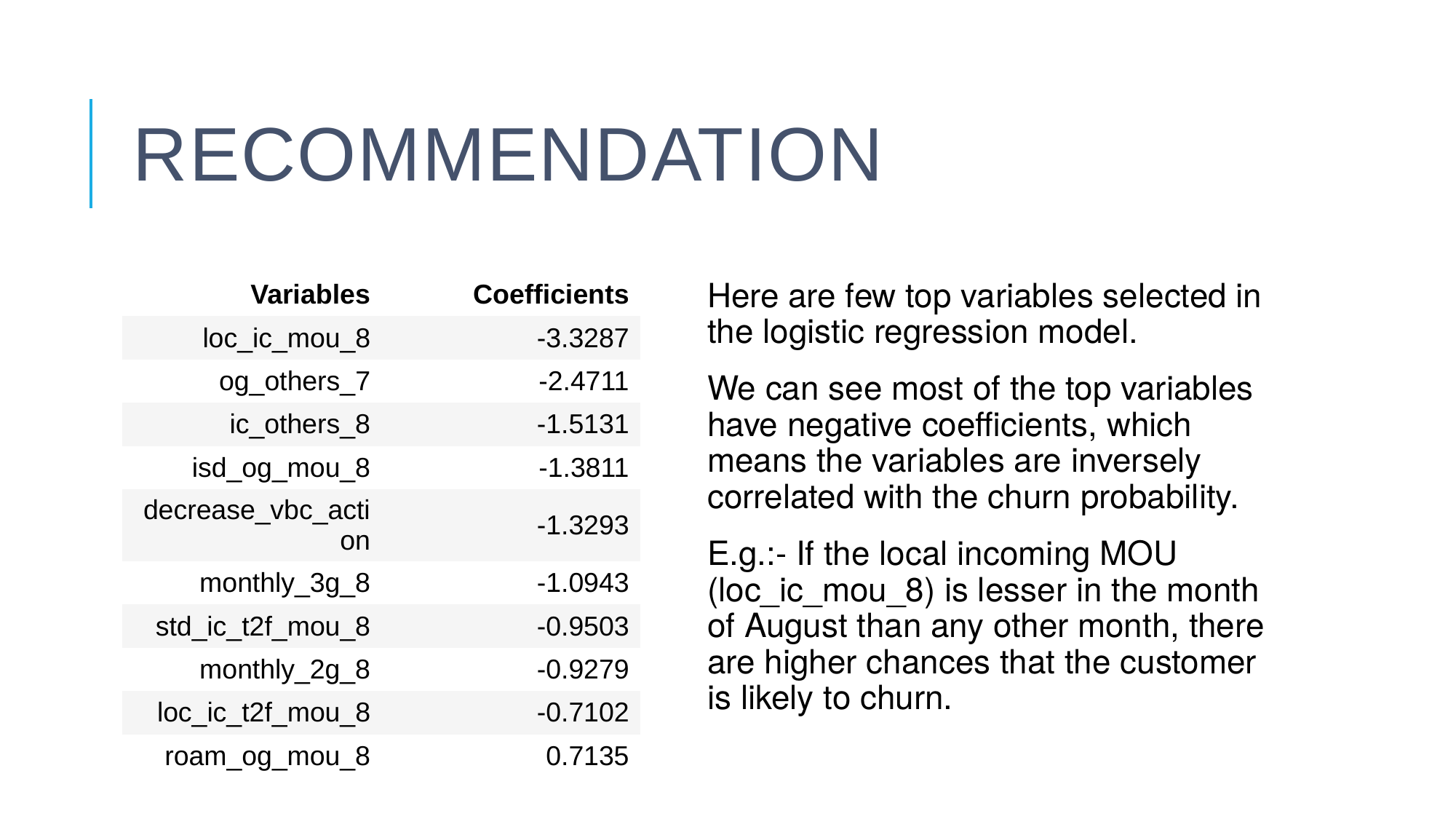

# Recommendation
| Variables | Coefficients |
| --- | --- |
| loc\_ic\_mou\_8 | -3.3287 |
| og\_others\_7 | -2.4711 |
| ic\_others\_8 | -1.5131 |
| isd\_og\_mou\_8 | -1.3811 |
| decrease\_vbc\_action | -1.3293 |
| monthly\_3g\_8 | -1.0943 |
| std\_ic\_t2f\_mou\_8 | -0.9503 |
| monthly\_2g\_8 | -0.9279 |
| loc\_ic\_t2f\_mou\_8 | -0.7102 |
| roam\_og\_mou\_8 | 0.7135 |
Here are few top variables selected in the logistic regression model.
We can see most of the top variables have negative coefficients, which means the variables are inversely correlated with the churn probability.
E.g.:- If the local incoming MOU (loc_ic_mou_8) is lesser in the month of August than any other month, there are higher chances that the customer is likely to churn.